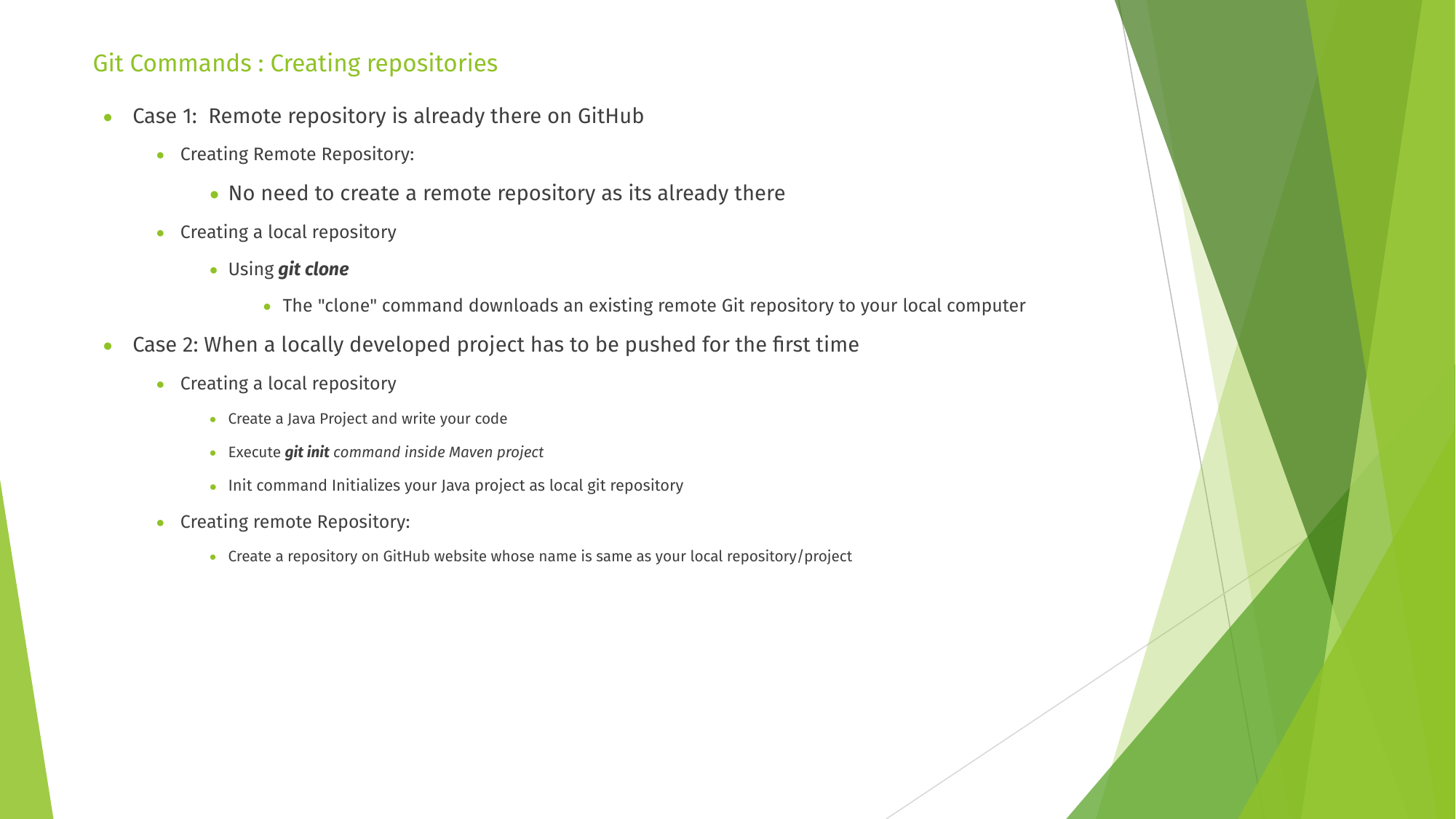

# Git Commands : Creating repositories
Case 1:  Remote repository is already there on GitHub
Creating Remote Repository:
No need to create a remote repository as its already there
Creating a local repository
Using git clone
The "clone" command downloads an existing remote Git repository to your local computer
Case 2: When a locally developed project has to be pushed for the first time
Creating a local repository
Create a Java Project and write your code
Execute git init command inside Maven project
Init command Initializes your Java project as local git repository
Creating remote Repository:
Create a repository on GitHub website whose name is same as your local repository/project